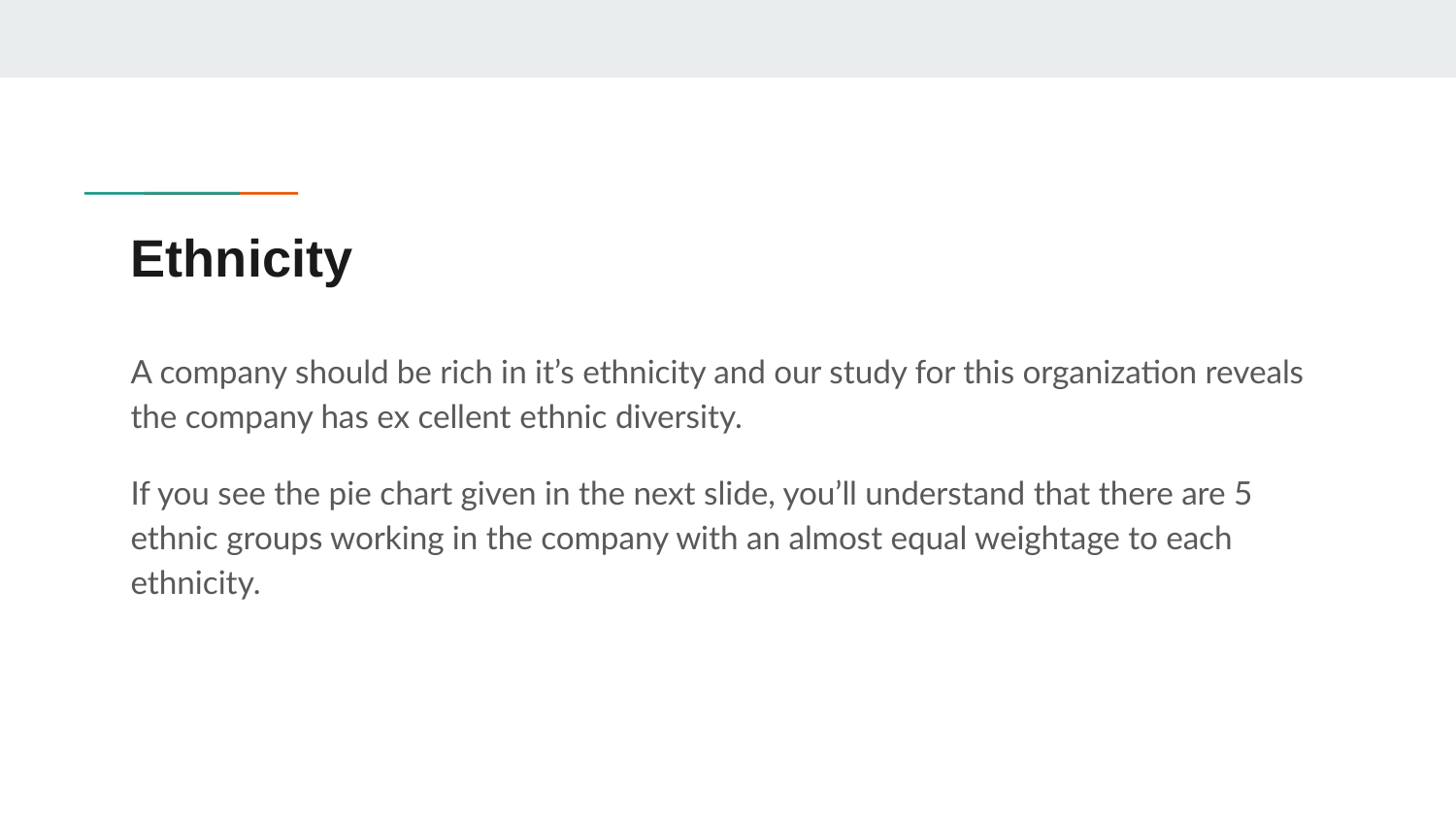

# Ethnicity
A company should be rich in it’s ethnicity and our study for this organization reveals the company has ex cellent ethnic diversity.
If you see the pie chart given in the next slide, you’ll understand that there are 5 ethnic groups working in the company with an almost equal weightage to each ethnicity.